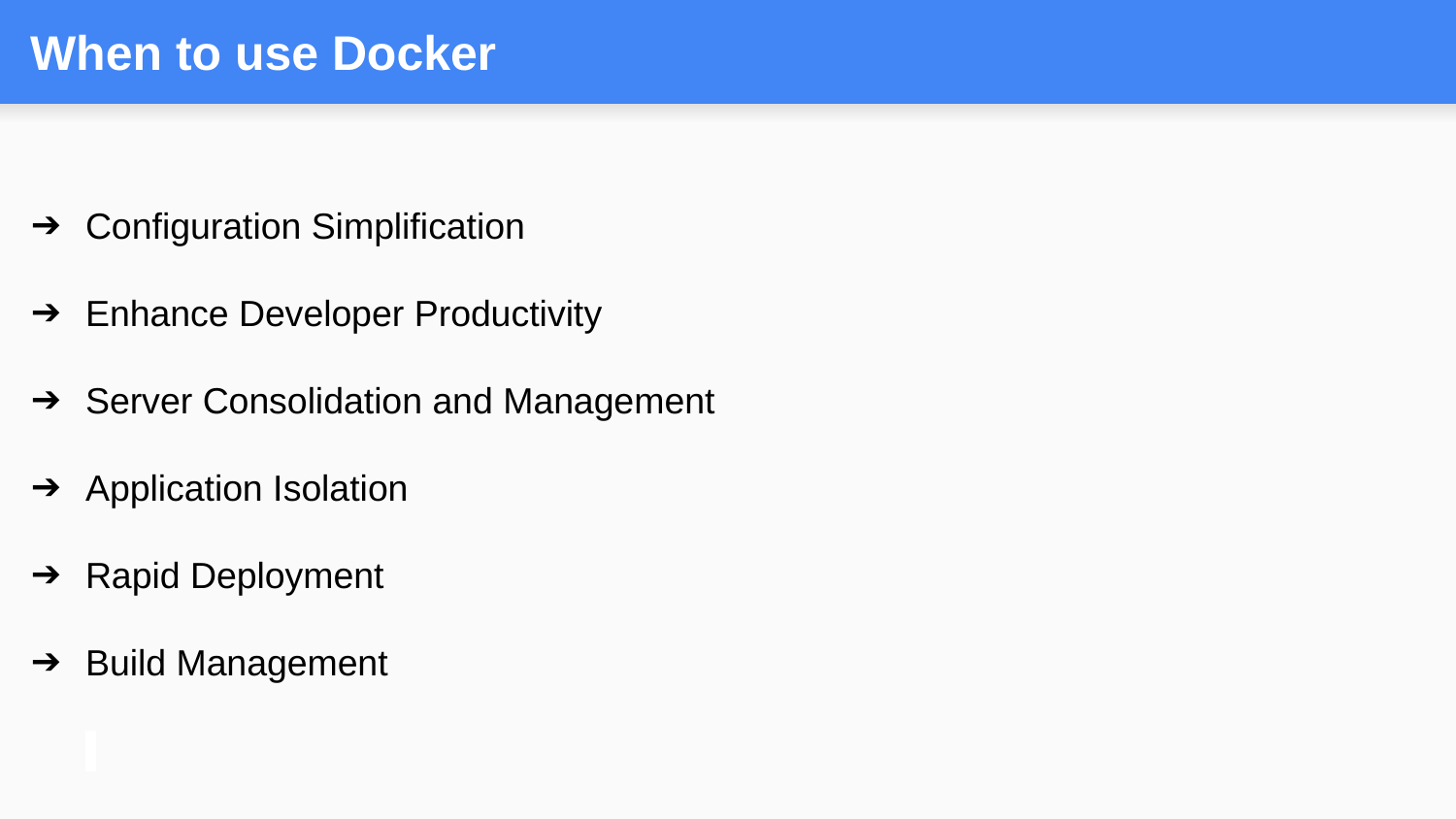

# When to use Docker

Configuration Simplification
Enhance Developer Productivity
Server Consolidation and Management
Application Isolation
Rapid Deployment
Build Management